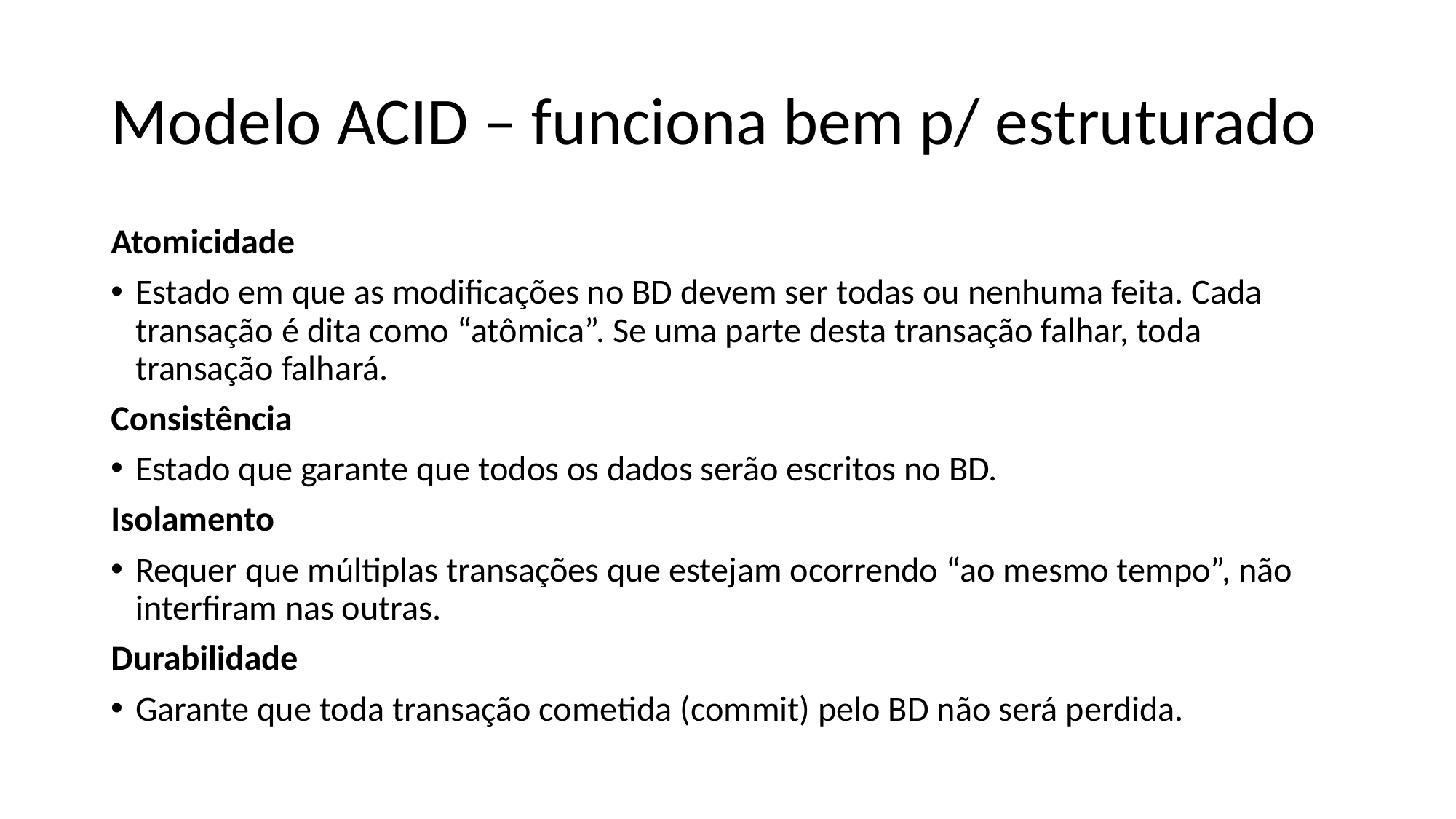

# Modelo ACID – funciona bem p/ estruturado
Atomicidade
Estado em que as modificações no BD devem ser todas ou nenhuma feita. Cada transação é dita como “atômica”. Se uma parte desta transação falhar, toda transação falhará.
Consistência
Estado que garante que todos os dados serão escritos no BD.
Isolamento
Requer que múltiplas transações que estejam ocorrendo “ao mesmo tempo”, não interfiram nas outras.
Durabilidade
Garante que toda transação cometida (commit) pelo BD não será perdida.